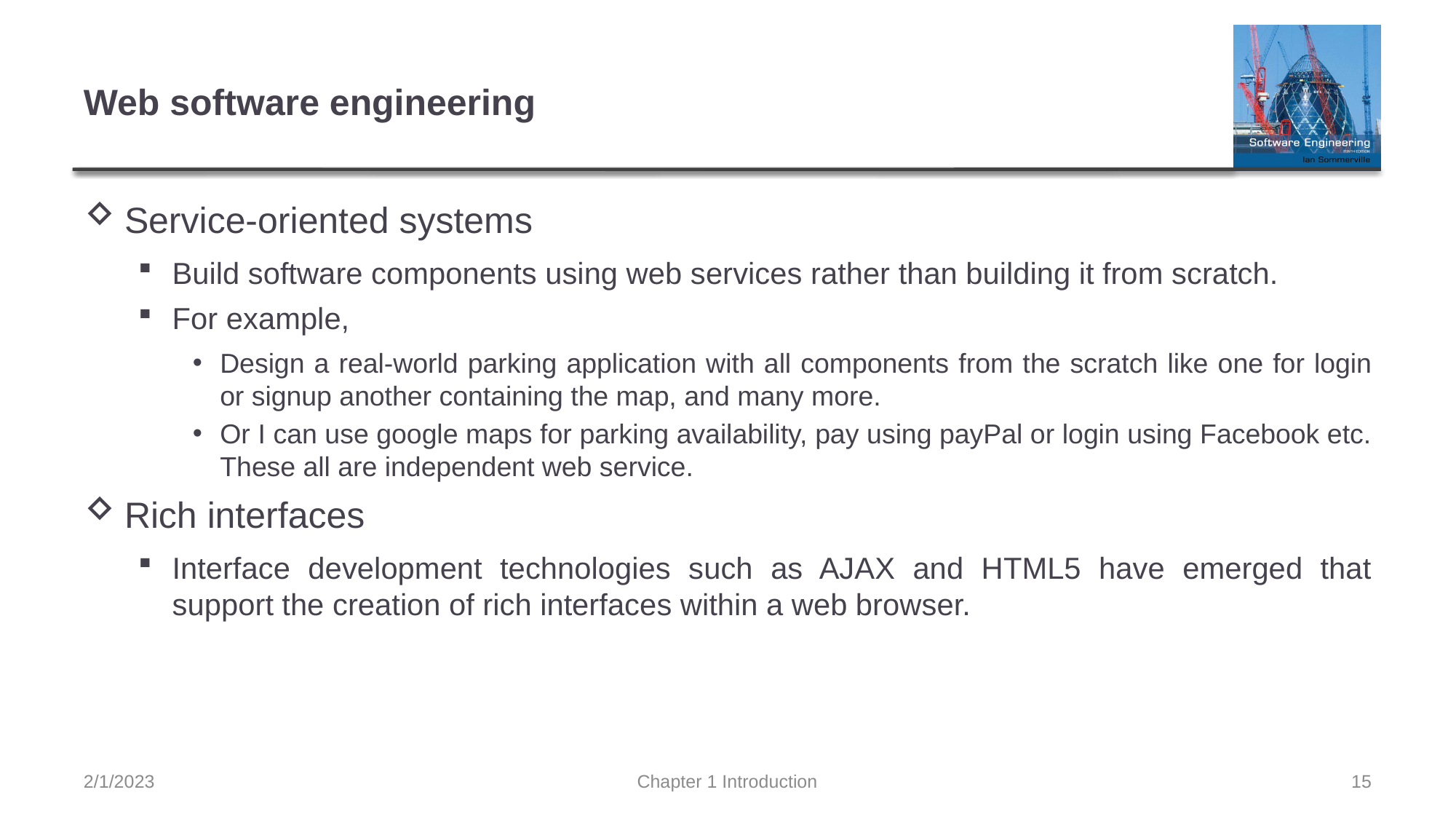

# Web software engineering
Service-oriented systems
Build software components using web services rather than building it from scratch.
For example,
Design a real-world parking application with all components from the scratch like one for login or signup another containing the map, and many more.
Or I can use google maps for parking availability, pay using payPal or login using Facebook etc. These all are independent web service.
Rich interfaces
Interface development technologies such as AJAX and HTML5 have emerged that support the creation of rich interfaces within a web browser.

2/1/2023
Chapter 1 Introduction
15